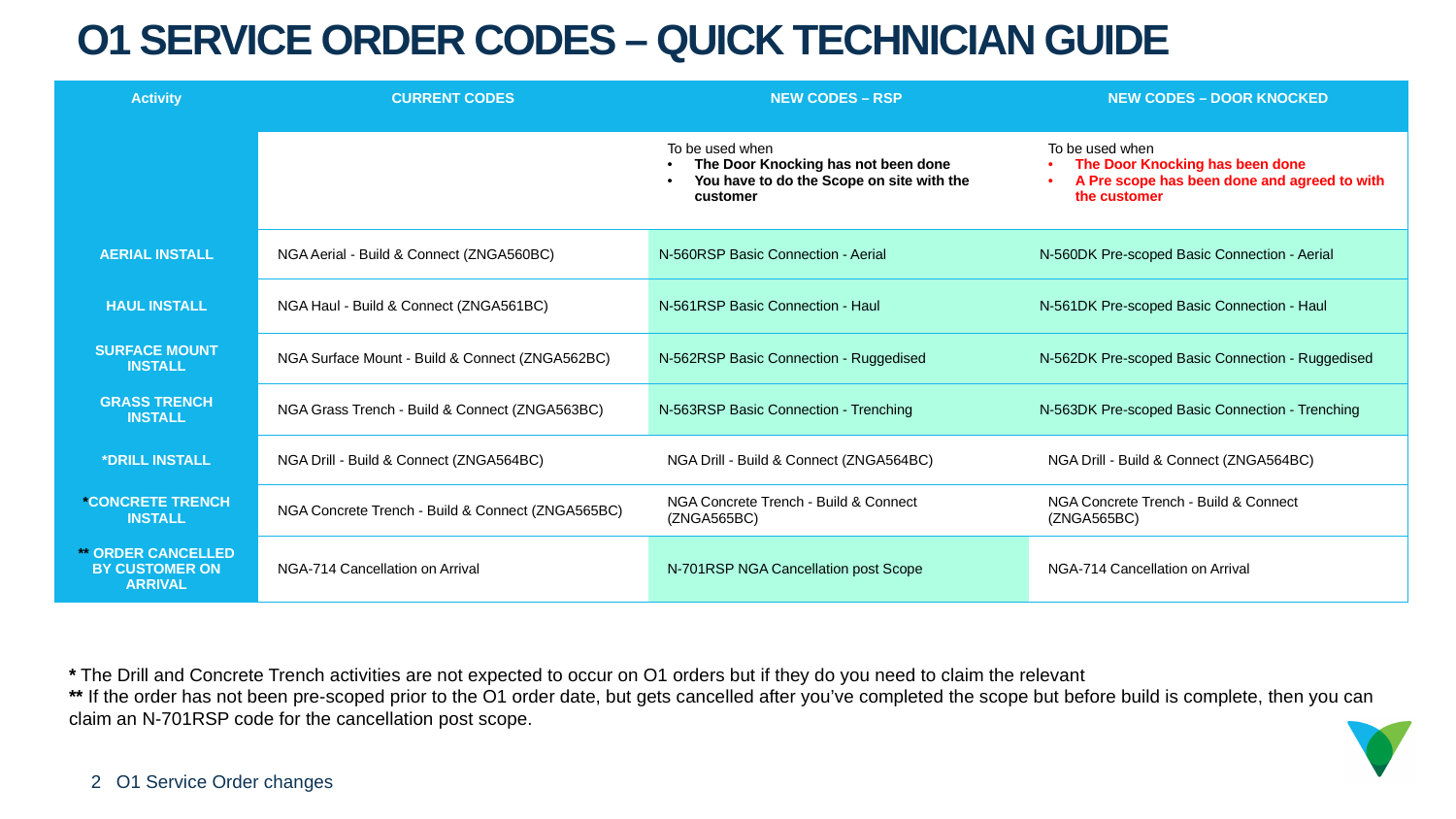

O1 Service ORDER CODES – Quick TECHNICIAN GUIDE
| Activity | CURRENT CODES | NEW CODES – RSP | NEW CODES – DOOR KNOCKED |
| --- | --- | --- | --- |
|  |  | To be used when The Door Knocking has not been done You have to do the Scope on site with the customer | To be used when The Door Knocking has been done A Pre scope has been done and agreed to with the customer |
| AERIAL INSTALL | NGA Aerial - Build & Connect (ZNGA560BC) | N-560RSP Basic Connection - Aerial | N-560DK Pre-scoped Basic Connection - Aerial |
| HAUL INSTALL | NGA Haul - Build & Connect (ZNGA561BC) | N-561RSP Basic Connection - Haul | N-561DK Pre-scoped Basic Connection - Haul |
| SURFACE MOUNT INSTALL | NGA Surface Mount - Build & Connect (ZNGA562BC) | N-562RSP Basic Connection - Ruggedised | N-562DK Pre-scoped Basic Connection - Ruggedised |
| GRASS TRENCH INSTALL | NGA Grass Trench - Build & Connect (ZNGA563BC) | N-563RSP Basic Connection - Trenching | N-563DK Pre-scoped Basic Connection - Trenching |
| \*DRILL INSTALL | NGA Drill - Build & Connect (ZNGA564BC) | NGA Drill - Build & Connect (ZNGA564BC) | NGA Drill - Build & Connect (ZNGA564BC) |
| \*CONCRETE TRENCH INSTALL | NGA Concrete Trench - Build & Connect (ZNGA565BC) | NGA Concrete Trench - Build & Connect (ZNGA565BC) | NGA Concrete Trench - Build & Connect (ZNGA565BC) |
| \*\* ORDER CANCELLED BY CUSTOMER ON ARRIVAL | NGA-714 Cancellation on Arrival | N-701RSP NGA Cancellation post Scope | NGA-714 Cancellation on Arrival |
* The Drill and Concrete Trench activities are not expected to occur on O1 orders but if they do you need to claim the relevant
** If the order has not been pre-scoped prior to the O1 order date, but gets cancelled after you’ve completed the scope but before build is complete, then you can claim an N-701RSP code for the cancellation post scope.